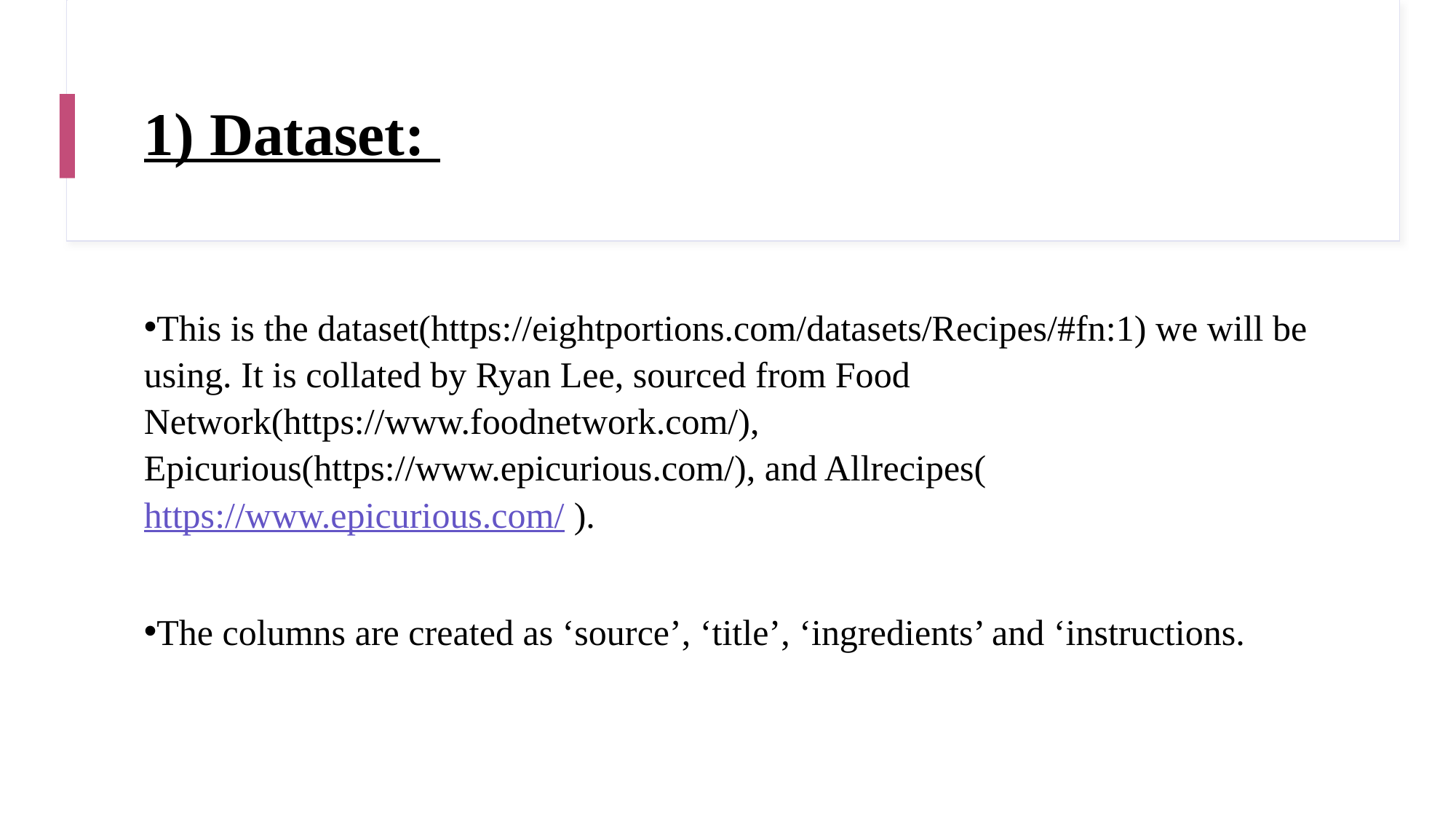

# 1) Dataset:
This is the dataset(https://eightportions.com/datasets/Recipes/#fn:1) we will be using. It is collated by Ryan Lee, sourced from Food Network(https://www.foodnetwork.com/), Epicurious(https://www.epicurious.com/), and Allrecipes(https://www.epicurious.com/ ).

The columns are created as ‘source’, ‘title’, ‘ingredients’ and ‘instructions.